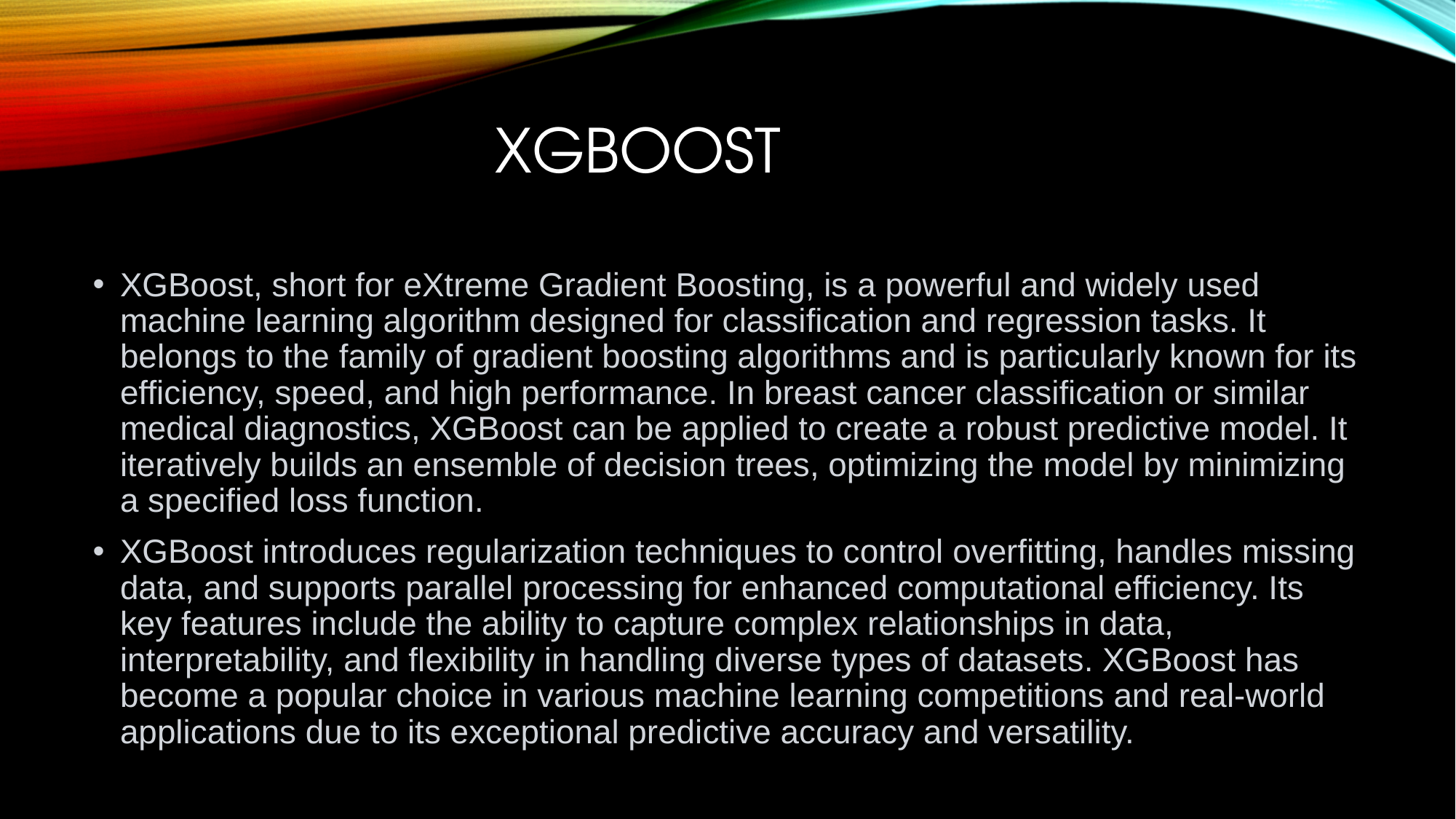

# XgBoost
XGBoost, short for eXtreme Gradient Boosting, is a powerful and widely used machine learning algorithm designed for classification and regression tasks. It belongs to the family of gradient boosting algorithms and is particularly known for its efficiency, speed, and high performance. In breast cancer classification or similar medical diagnostics, XGBoost can be applied to create a robust predictive model. It iteratively builds an ensemble of decision trees, optimizing the model by minimizing a specified loss function.
XGBoost introduces regularization techniques to control overfitting, handles missing data, and supports parallel processing for enhanced computational efficiency. Its key features include the ability to capture complex relationships in data, interpretability, and flexibility in handling diverse types of datasets. XGBoost has become a popular choice in various machine learning competitions and real-world applications due to its exceptional predictive accuracy and versatility.